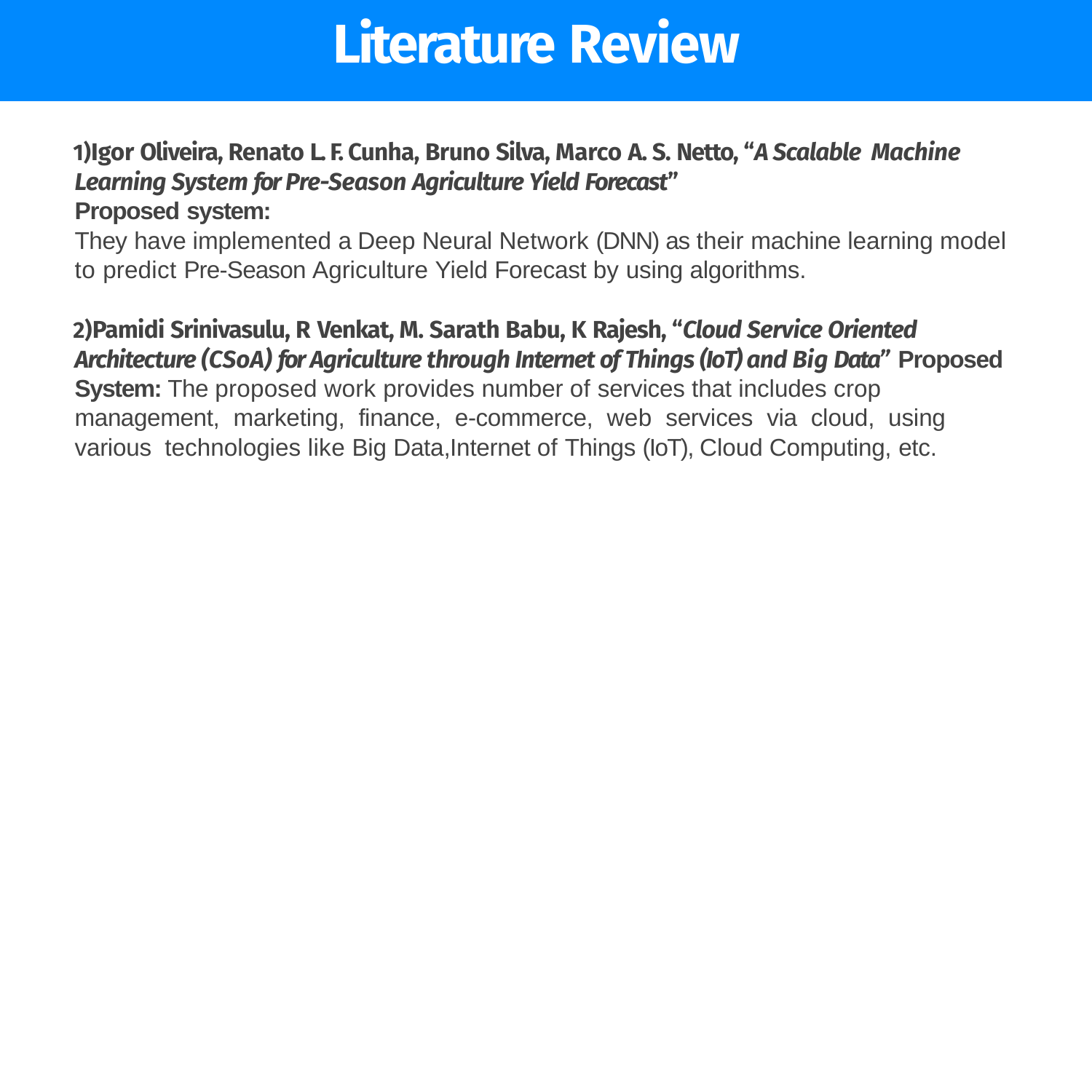

# Literature Review
Igor Oliveira, Renato L. F. Cunha, Bruno Silva, Marco A. S. Netto, “A Scalable  Machine Learning System for Pre-Season Agriculture Yield Forecast”
Proposed system:
They have implemented a Deep Neural Network (DNN) as their machine learning model  to predict Pre-Season Agriculture Yield Forecast by using algorithms.

Pamidi Srinivasulu, R Venkat, M. Sarath Babu, K Rajesh, “Cloud Service Oriented  Architecture (CSoA) for Agriculture through Internet of Things (IoT) and Big Data”  Proposed System: The proposed work provides number of services that includes crop  management,  marketing,  finance,  e-commerce,  web  services  via  cloud,  using	various  technologies like Big Data,Internet of Things (IoT), Cloud Computing, etc.